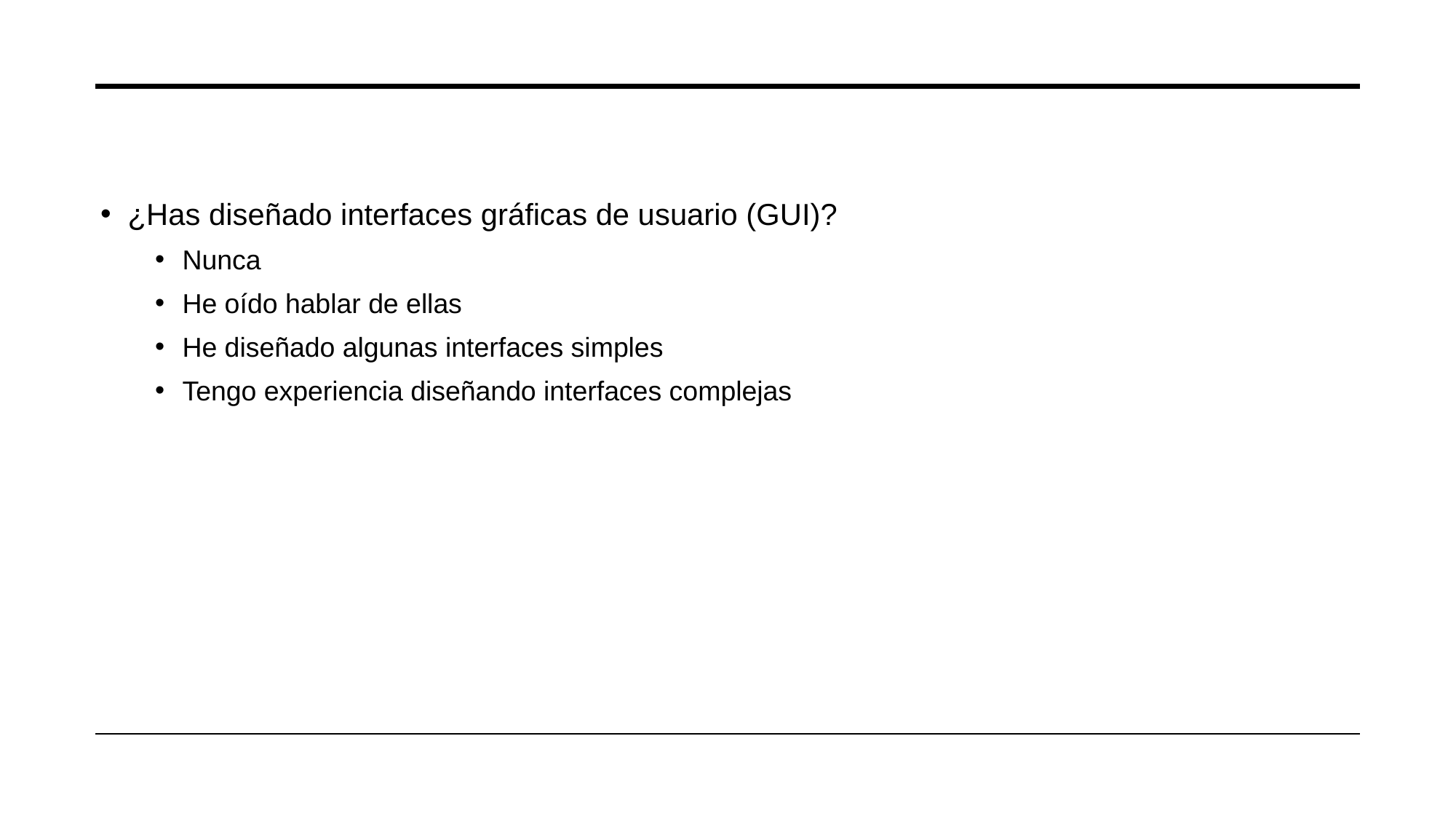

¿Has diseñado interfaces gráficas de usuario (GUI)?
Nunca
He oído hablar de ellas
He diseñado algunas interfaces simples
Tengo experiencia diseñando interfaces complejas